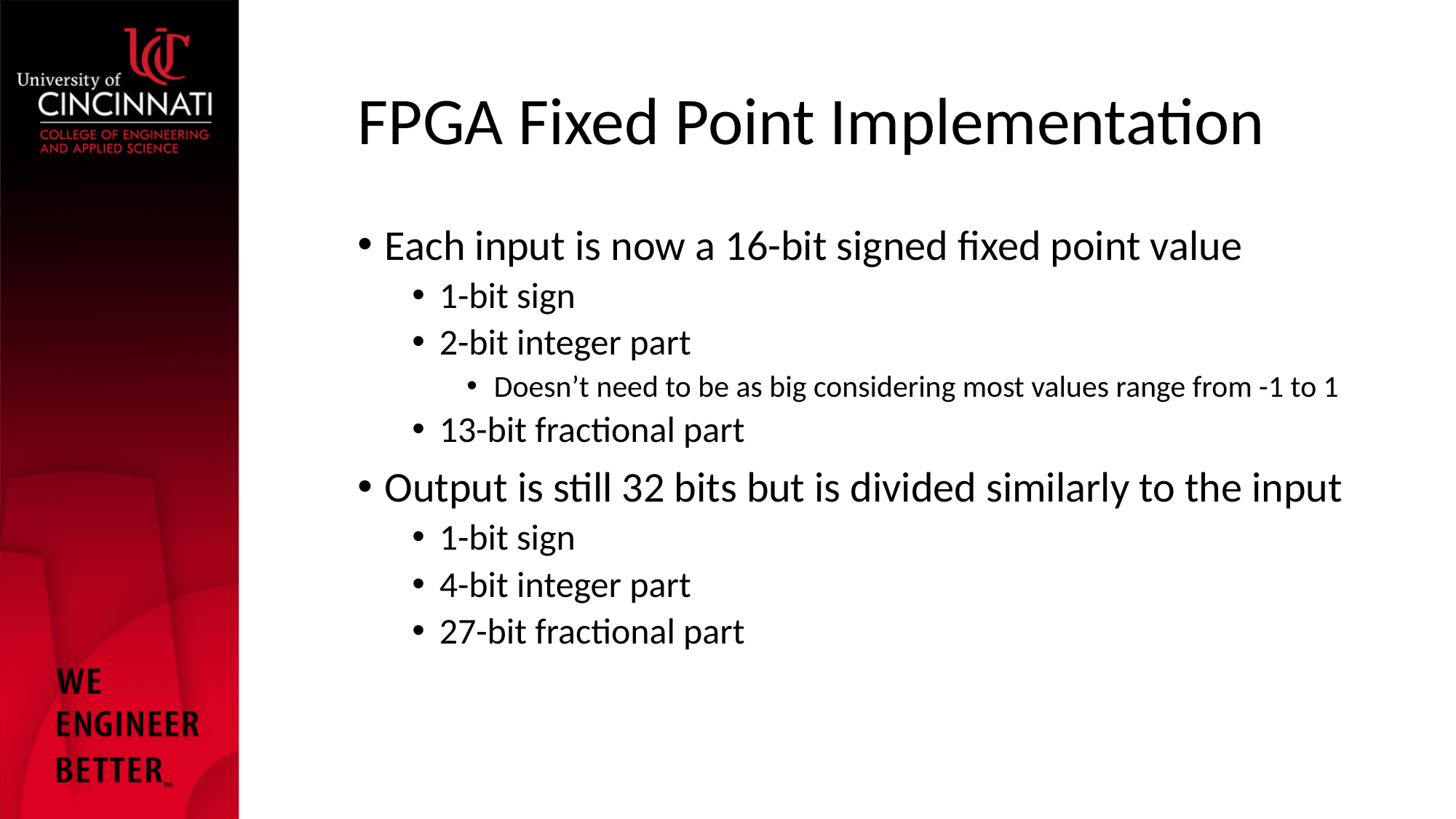

# FPGA Fixed Point Implementation
Each input is now a 16-bit signed fixed point value
1-bit sign
2-bit integer part
Doesn’t need to be as big considering most values range from -1 to 1
13-bit fractional part
Output is still 32 bits but is divided similarly to the input
1-bit sign
4-bit integer part
27-bit fractional part